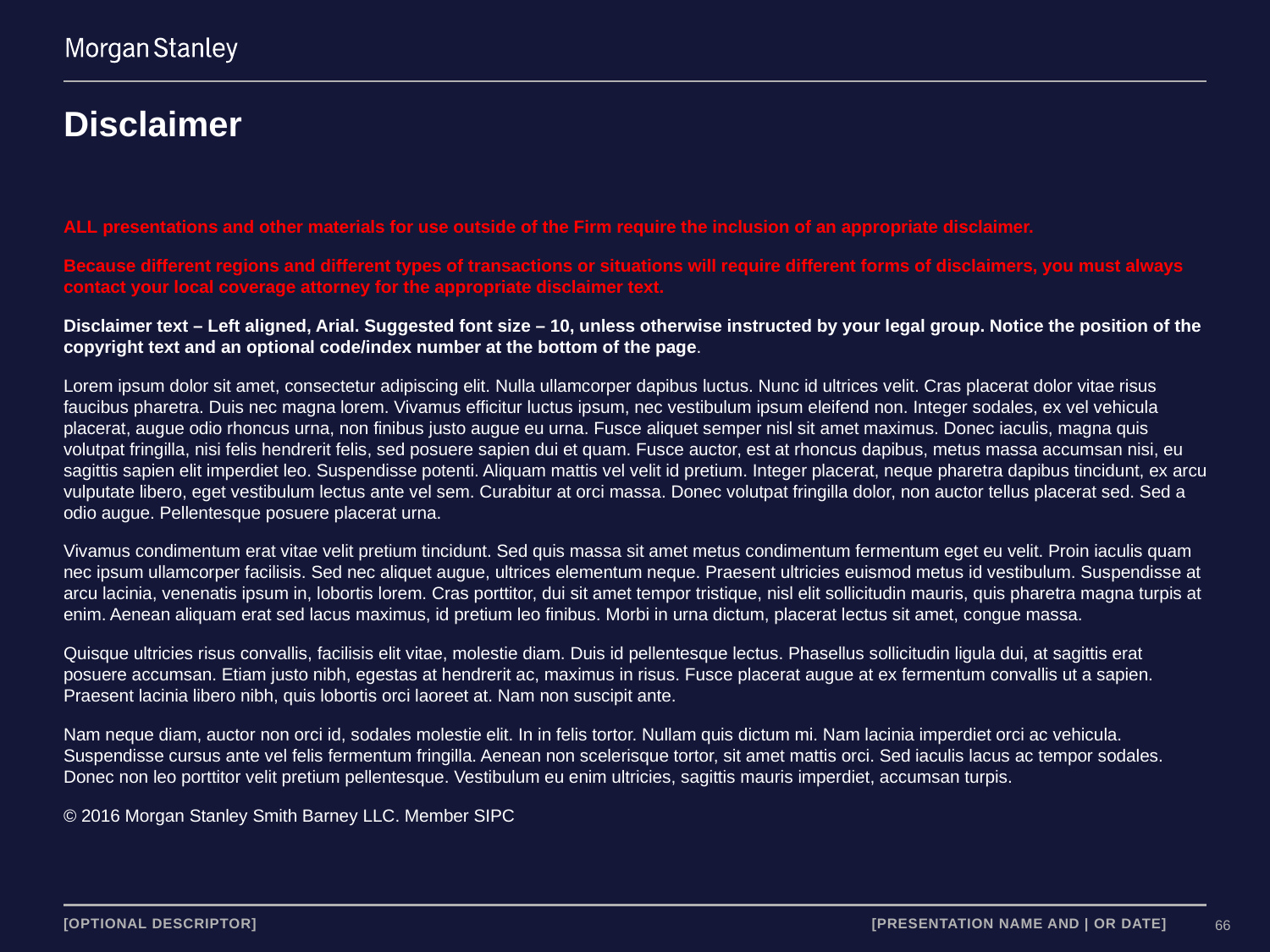

# Disclaimer
ALL presentations and other materials for use outside of the Firm require the inclusion of an appropriate disclaimer.
Because different regions and different types of transactions or situations will require different forms of disclaimers, you must always contact your local coverage attorney for the appropriate disclaimer text.
Disclaimer text – Left aligned, Arial. Suggested font size – 10, unless otherwise instructed by your legal group. Notice the position of the copyright text and an optional code/index number at the bottom of the page.
Lorem ipsum dolor sit amet, consectetur adipiscing elit. Nulla ullamcorper dapibus luctus. Nunc id ultrices velit. Cras placerat dolor vitae risus faucibus pharetra. Duis nec magna lorem. Vivamus efficitur luctus ipsum, nec vestibulum ipsum eleifend non. Integer sodales, ex vel vehicula placerat, augue odio rhoncus urna, non finibus justo augue eu urna. Fusce aliquet semper nisl sit amet maximus. Donec iaculis, magna quis volutpat fringilla, nisi felis hendrerit felis, sed posuere sapien dui et quam. Fusce auctor, est at rhoncus dapibus, metus massa accumsan nisi, eu sagittis sapien elit imperdiet leo. Suspendisse potenti. Aliquam mattis vel velit id pretium. Integer placerat, neque pharetra dapibus tincidunt, ex arcu vulputate libero, eget vestibulum lectus ante vel sem. Curabitur at orci massa. Donec volutpat fringilla dolor, non auctor tellus placerat sed. Sed a odio augue. Pellentesque posuere placerat urna.
Vivamus condimentum erat vitae velit pretium tincidunt. Sed quis massa sit amet metus condimentum fermentum eget eu velit. Proin iaculis quam nec ipsum ullamcorper facilisis. Sed nec aliquet augue, ultrices elementum neque. Praesent ultricies euismod metus id vestibulum. Suspendisse at arcu lacinia, venenatis ipsum in, lobortis lorem. Cras porttitor, dui sit amet tempor tristique, nisl elit sollicitudin mauris, quis pharetra magna turpis at enim. Aenean aliquam erat sed lacus maximus, id pretium leo finibus. Morbi in urna dictum, placerat lectus sit amet, congue massa.
Quisque ultricies risus convallis, facilisis elit vitae, molestie diam. Duis id pellentesque lectus. Phasellus sollicitudin ligula dui, at sagittis erat posuere accumsan. Etiam justo nibh, egestas at hendrerit ac, maximus in risus. Fusce placerat augue at ex fermentum convallis ut a sapien. Praesent lacinia libero nibh, quis lobortis orci laoreet at. Nam non suscipit ante.
Nam neque diam, auctor non orci id, sodales molestie elit. In in felis tortor. Nullam quis dictum mi. Nam lacinia imperdiet orci ac vehicula. Suspendisse cursus ante vel felis fermentum fringilla. Aenean non scelerisque tortor, sit amet mattis orci. Sed iaculis lacus ac tempor sodales. Donec non leo porttitor velit pretium pellentesque. Vestibulum eu enim ultricies, sagittis mauris imperdiet, accumsan turpis.
© 2016 Morgan Stanley Smith Barney LLC. Member SIPC